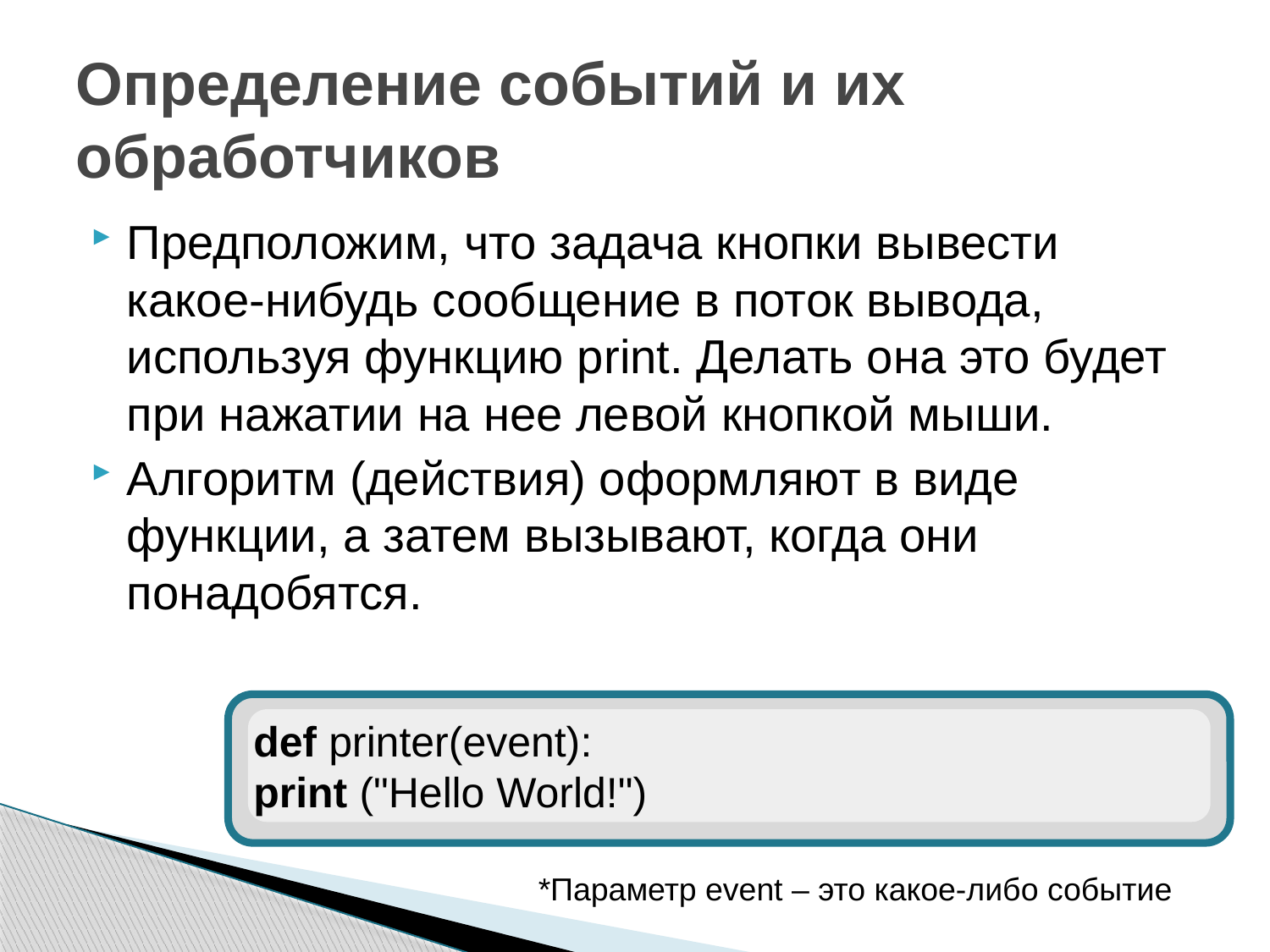

# Определение событий и их обработчиков
Предположим, что задача кнопки вывести какое-нибудь сообщение в поток вывода, используя функцию print. Делать она это будет при нажатии на нее левой кнопкой мыши.
Алгоритм (действия) оформляют в виде функции, а затем вызывают, когда они понадобятся.

def printer(event):
print ("Hello World!")
*Параметр event – это какое-либо событие